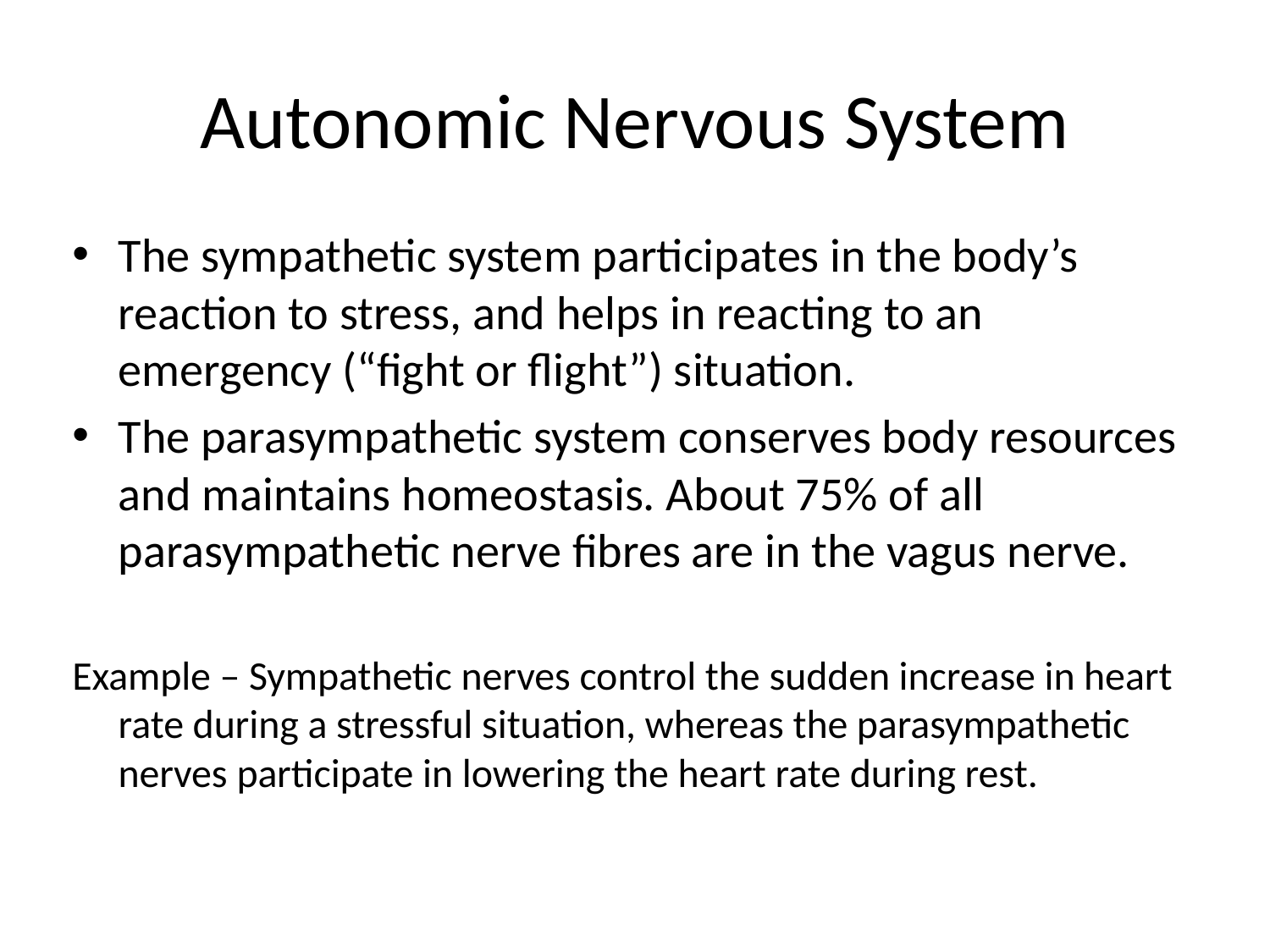

# Autonomic Nervous System
The sympathetic system participates in the body’s reaction to stress, and helps in reacting to an emergency (“fight or flight”) situation.
The parasympathetic system conserves body resources and maintains homeostasis. About 75% of all parasympathetic nerve fibres are in the vagus nerve.

Example – Sympathetic nerves control the sudden increase in heart rate during a stressful situation, whereas the parasympathetic nerves participate in lowering the heart rate during rest.